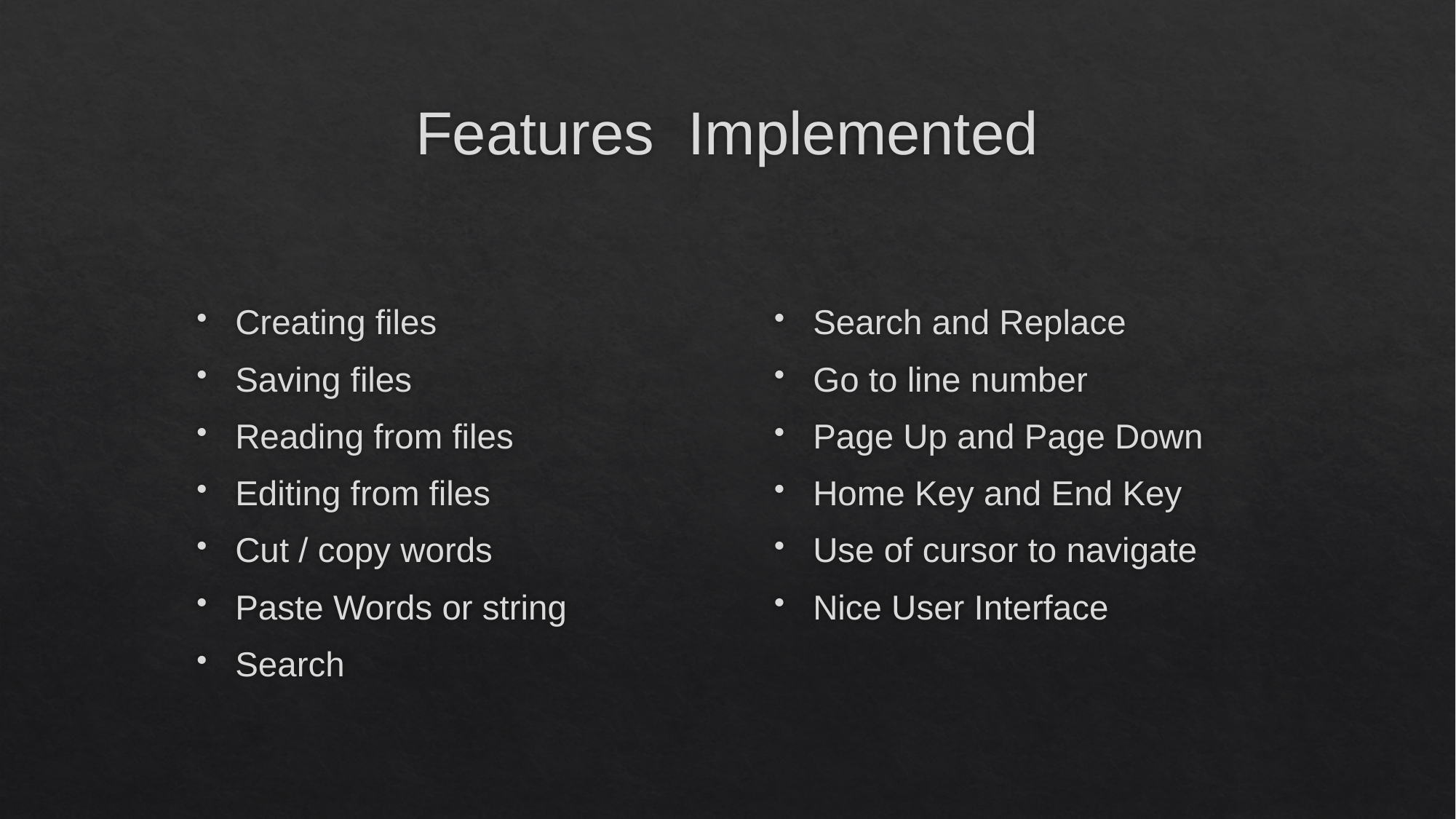

# Features  Implemented
Creating files
Saving files
Reading from files
Editing from files
Cut / copy words
Paste Words or string
Search
Search and Replace
Go to line number
Page Up and Page Down
Home Key and End Key
Use of cursor to navigate
Nice User Interface